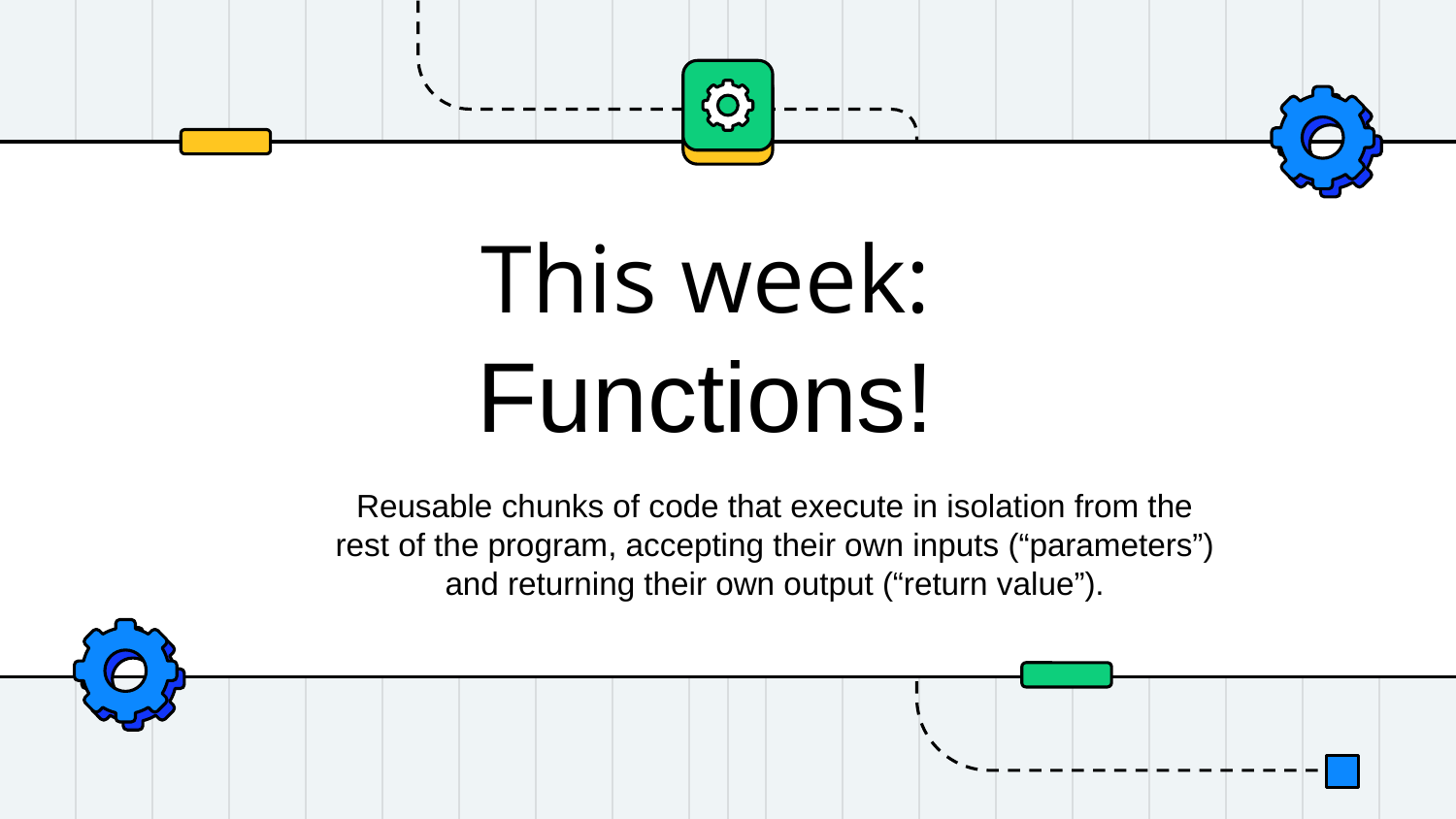

# This week: Functions!
Reusable chunks of code that execute in isolation from the rest of the program, accepting their own inputs (“parameters”) and returning their own output (“return value”).